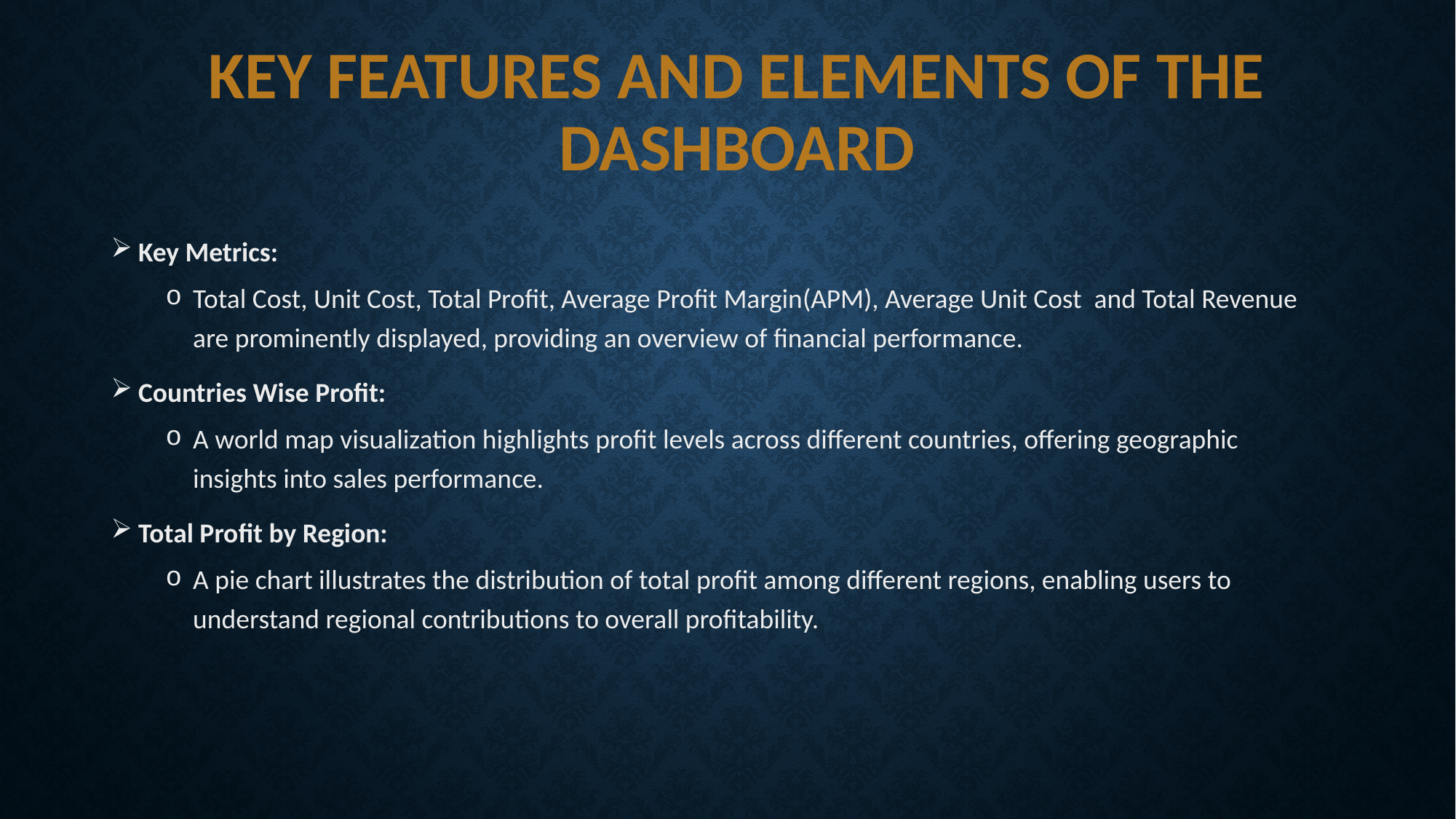

# key features and elements of the dashboard
Key Metrics:
Total Cost, Unit Cost, Total Profit, Average Profit Margin(APM), Average Unit Cost  and Total Revenue are prominently displayed, providing an overview of financial performance.
Countries Wise Profit:
A world map visualization highlights profit levels across different countries, offering geographic insights into sales performance.
Total Profit by Region:
A pie chart illustrates the distribution of total profit among different regions, enabling users to understand regional contributions to overall profitability.